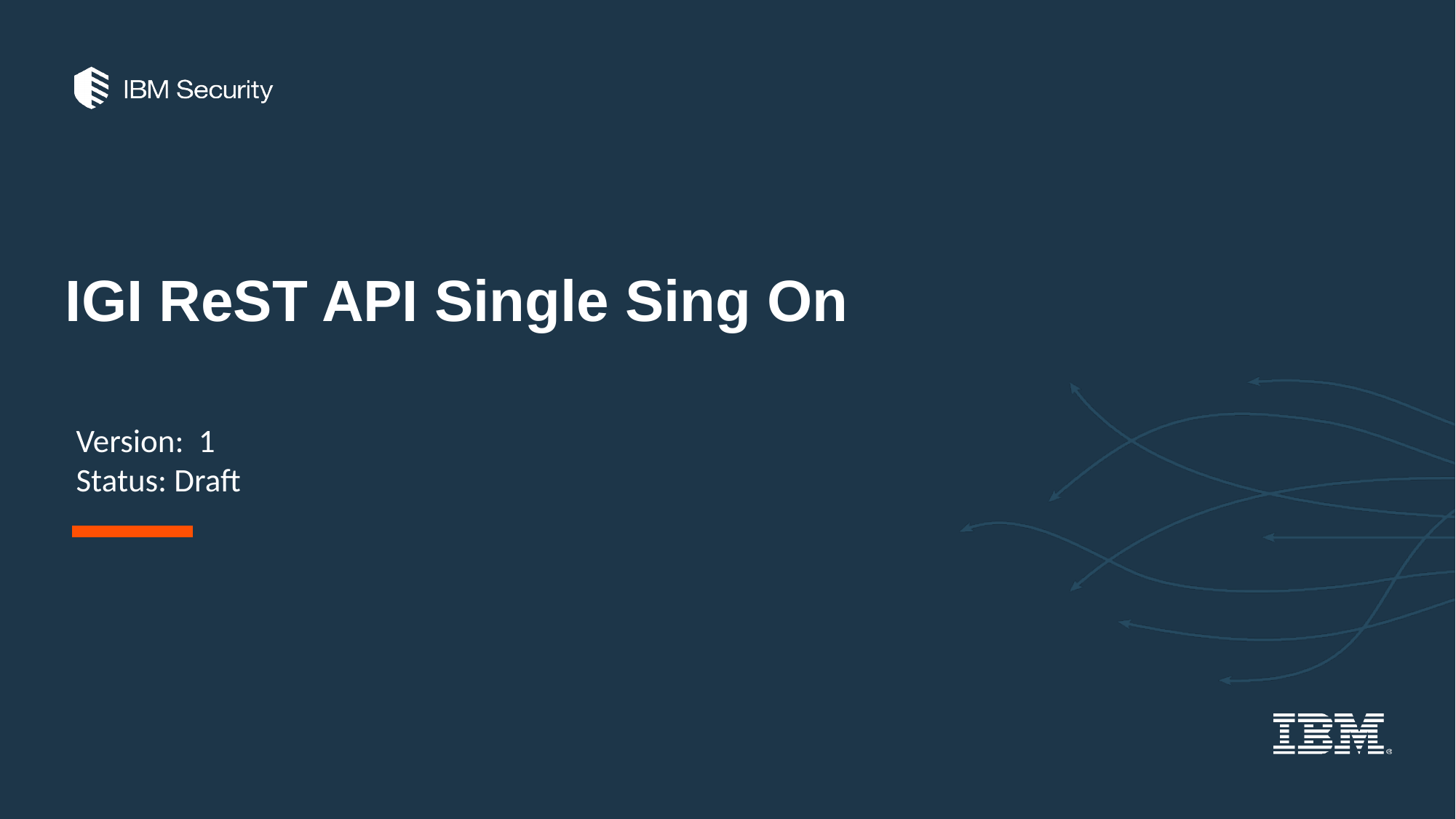

# IGI ReST API Single Sing On
Version:  1
Status: Draft